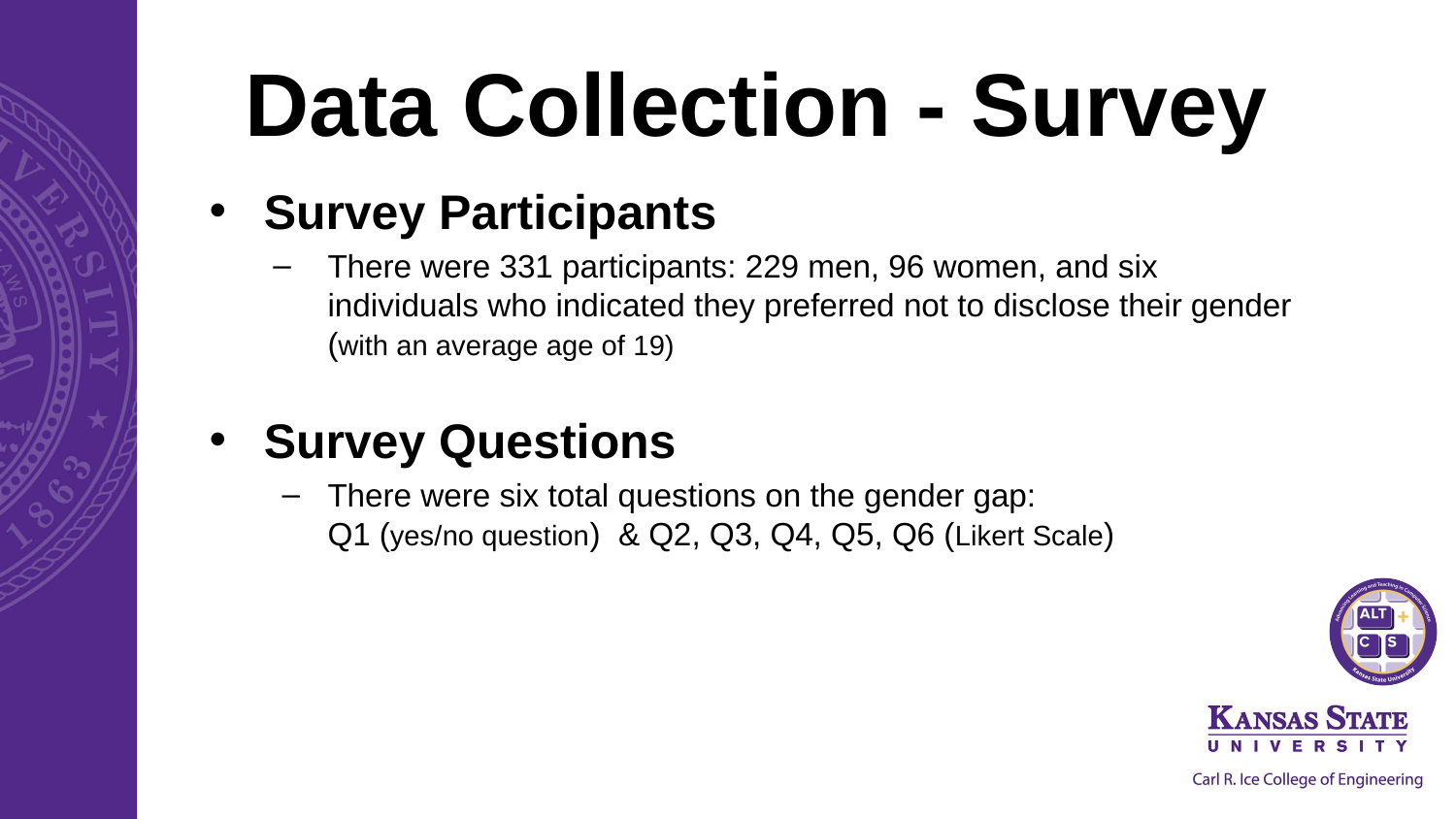

# Data Collection - Survey

Survey Participants
There were 331 participants: 229 men, 96 women, and six individuals who indicated they preferred not to disclose their gender (with an average age of 19)
Survey Questions
There were six total questions on the gender gap:
Q1 (yes/no question)  & Q2, Q3, Q4, Q5, Q6 (Likert Scale)